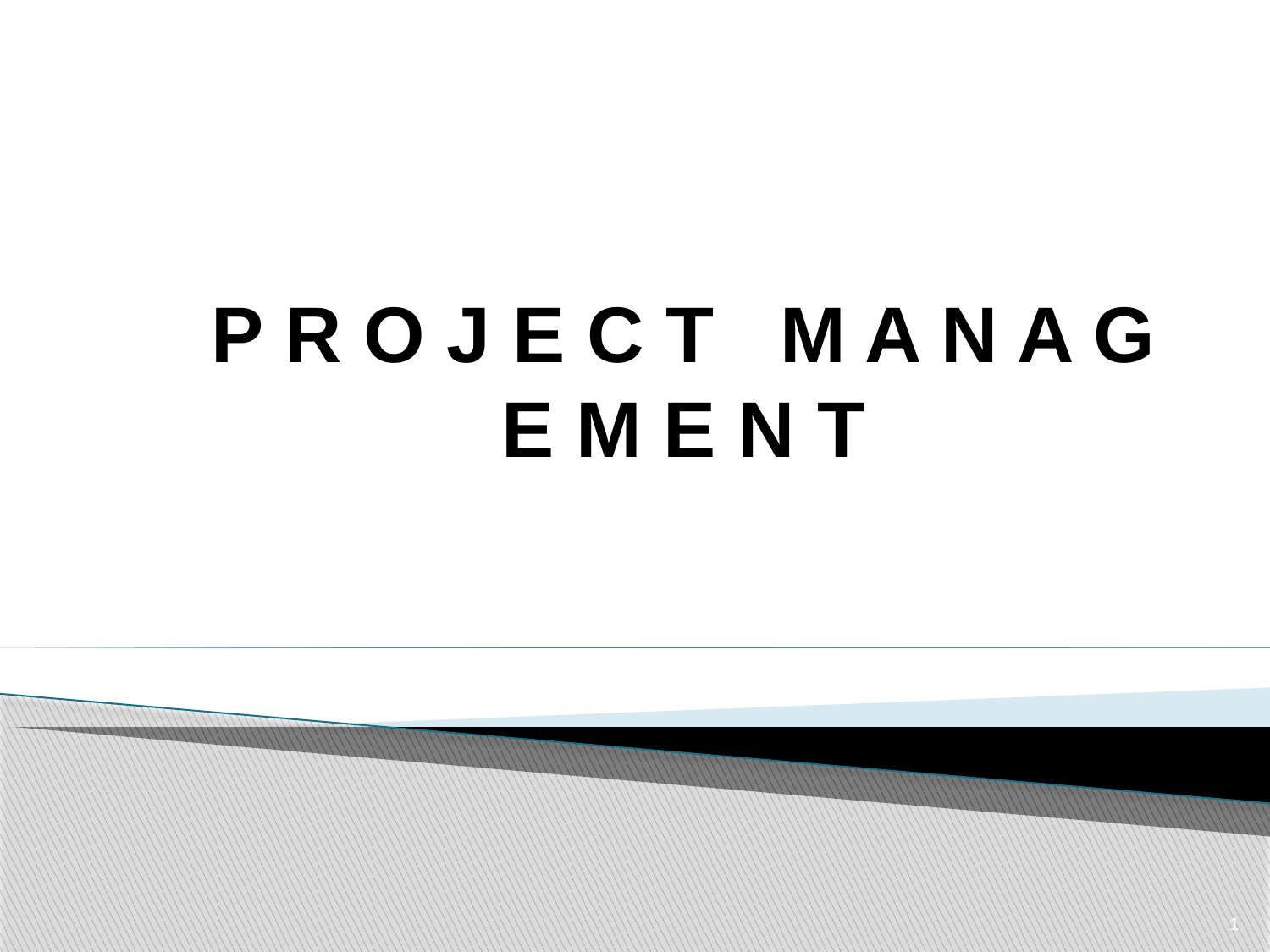

# P R O J E C T   M A N A G E M E N T
1